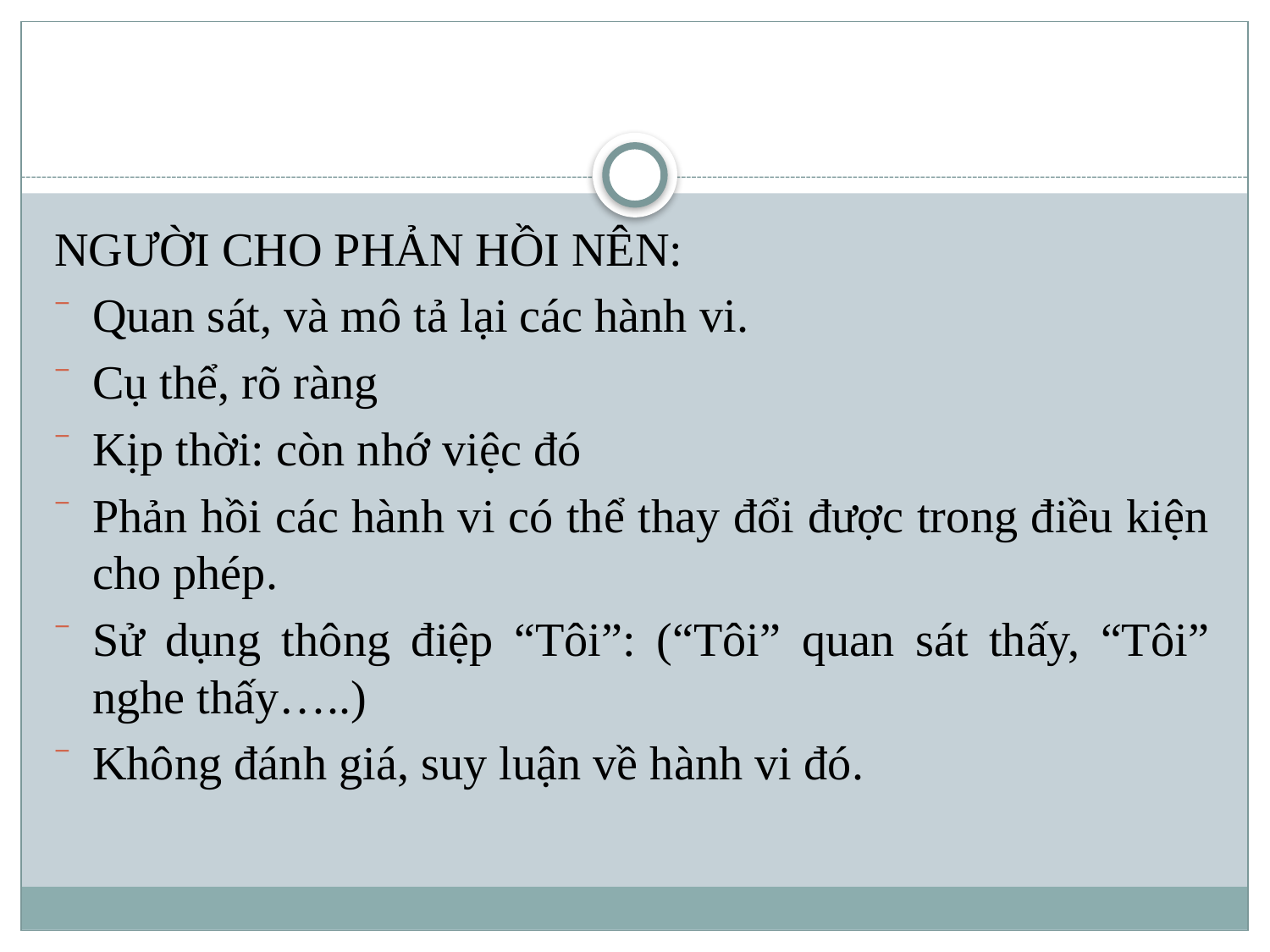

#
NGƯỜI CHO PHẢN HỒI NÊN:
Quan sát, và mô tả lại các hành vi.
Cụ thể, rõ ràng
Kịp thời: còn nhớ việc đó
Phản hồi các hành vi có thể thay đổi được trong điều kiện cho phép.
Sử dụng thông điệp “Tôi”: (“Tôi” quan sát thấy, “Tôi” nghe thấy…..)
Không đánh giá, suy luận về hành vi đó.